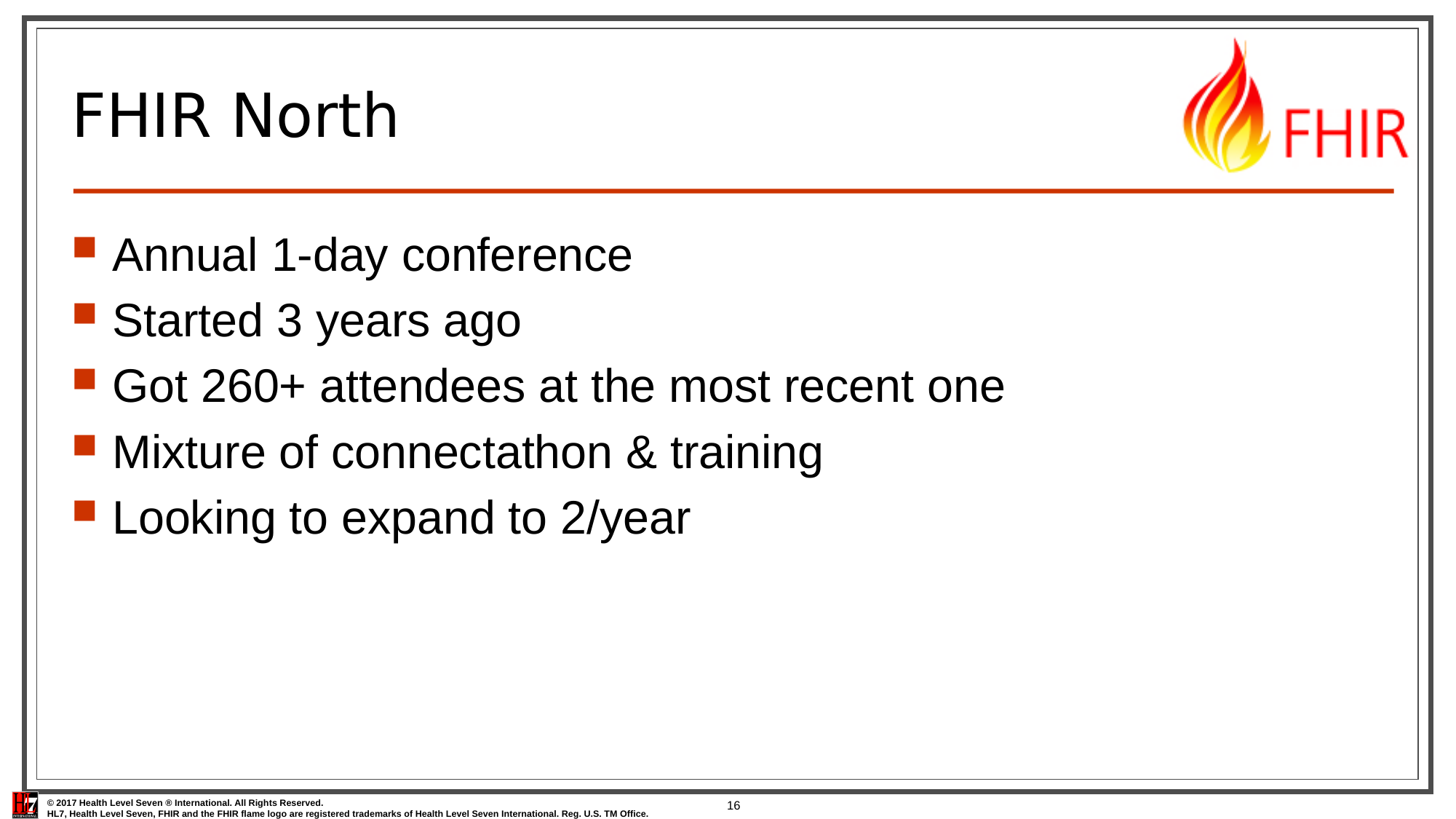

# FHIR North
Annual 1-day conference
Started 3 years ago
Got 260+ attendees at the most recent one
Mixture of connectathon & training
Looking to expand to 2/year
16